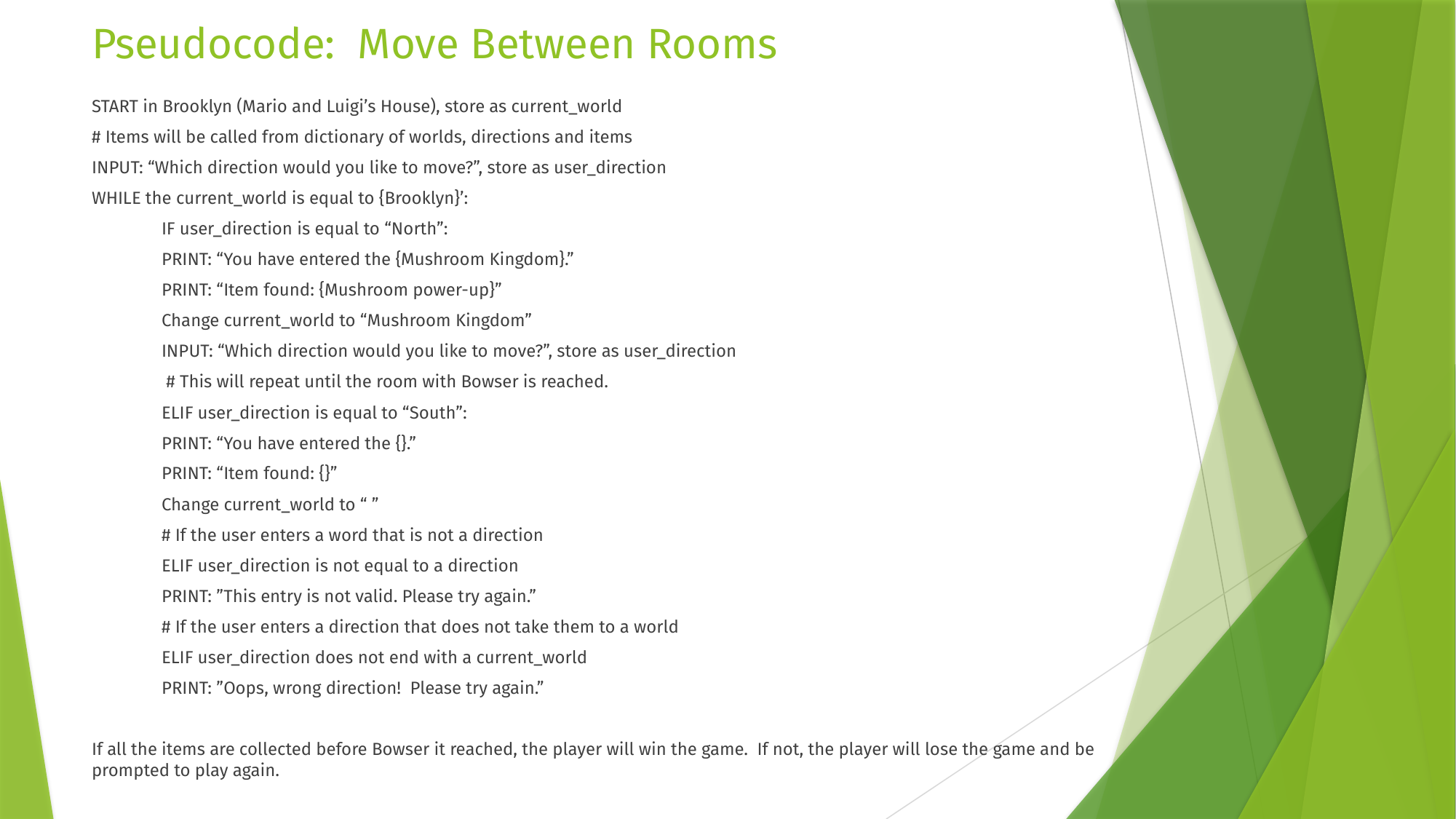

# Pseudocode:  Move Between Rooms
START in Brooklyn (Mario and Luigi’s House), store as current_world
# Items will be called from dictionary of worlds, directions and items
INPUT: “Which direction would you like to move?”, store as user_direction
WHILE the current_world is equal to {Brooklyn}’:
	IF user_direction is equal to “North”:
		PRINT: “You have entered the {Mushroom Kingdom}.”
		PRINT: “Item found: {Mushroom power-up}”
		Change current_world to “Mushroom Kingdom”
		INPUT: “Which direction would you like to move?”, store as user_direction
	 # This will repeat until the room with Bowser is reached.
	ELIF user_direction is equal to “South”:
		PRINT: “You have entered the {}.”
		PRINT: “Item found: {}”
		Change current_world to “ ”
	# If the user enters a word that is not a direction
	ELIF user_direction is not equal to a direction
		PRINT: ”This entry is not valid. Please try again.”
	# If the user enters a direction that does not take them to a world
	ELIF user_direction does not end with a current_world
		PRINT: ”Oops, wrong direction!  Please try again.”

If all the items are collected before Bowser it reached, the player will win the game.  If not, the player will lose the game and be prompted to play again.